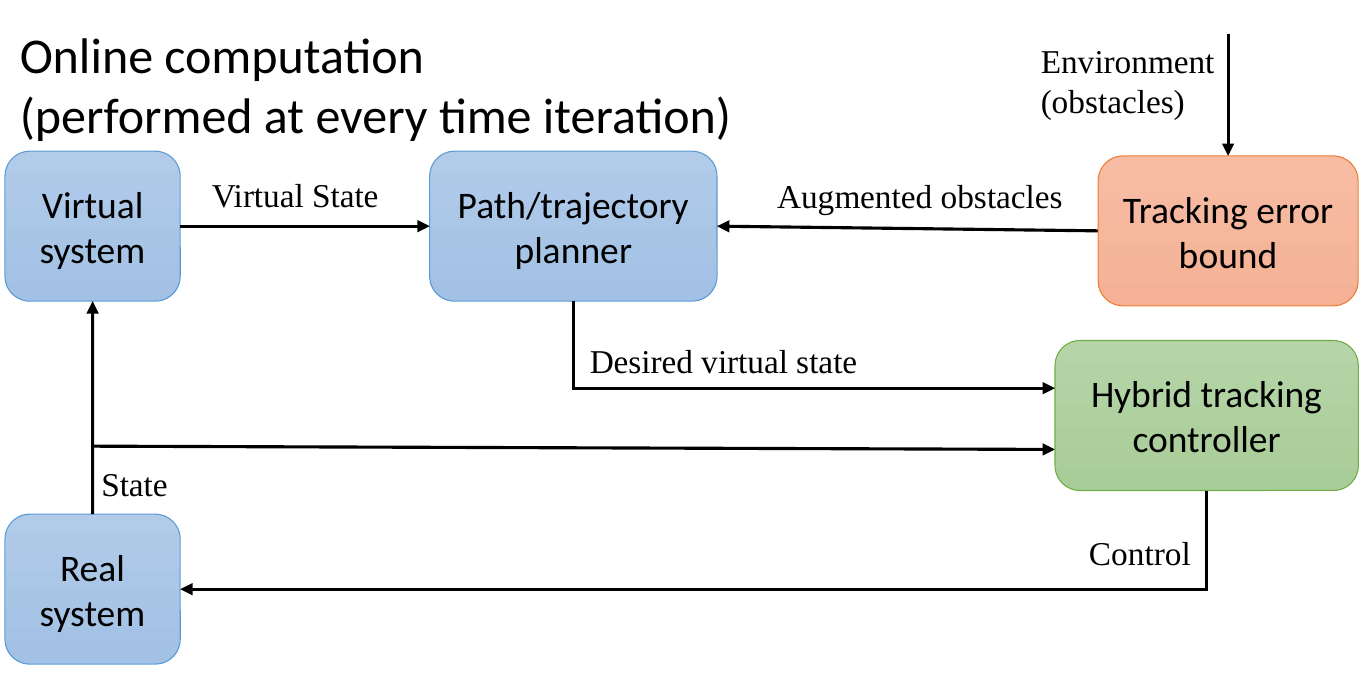

Online computation
(performed at every time iteration)
Environment (obstacles)
Virtual system
Path/trajectory planner
Virtual State
Augmented obstacles
Desired virtual state
Hybrid tracking controller
State
Real system
Control
Tracking error bound